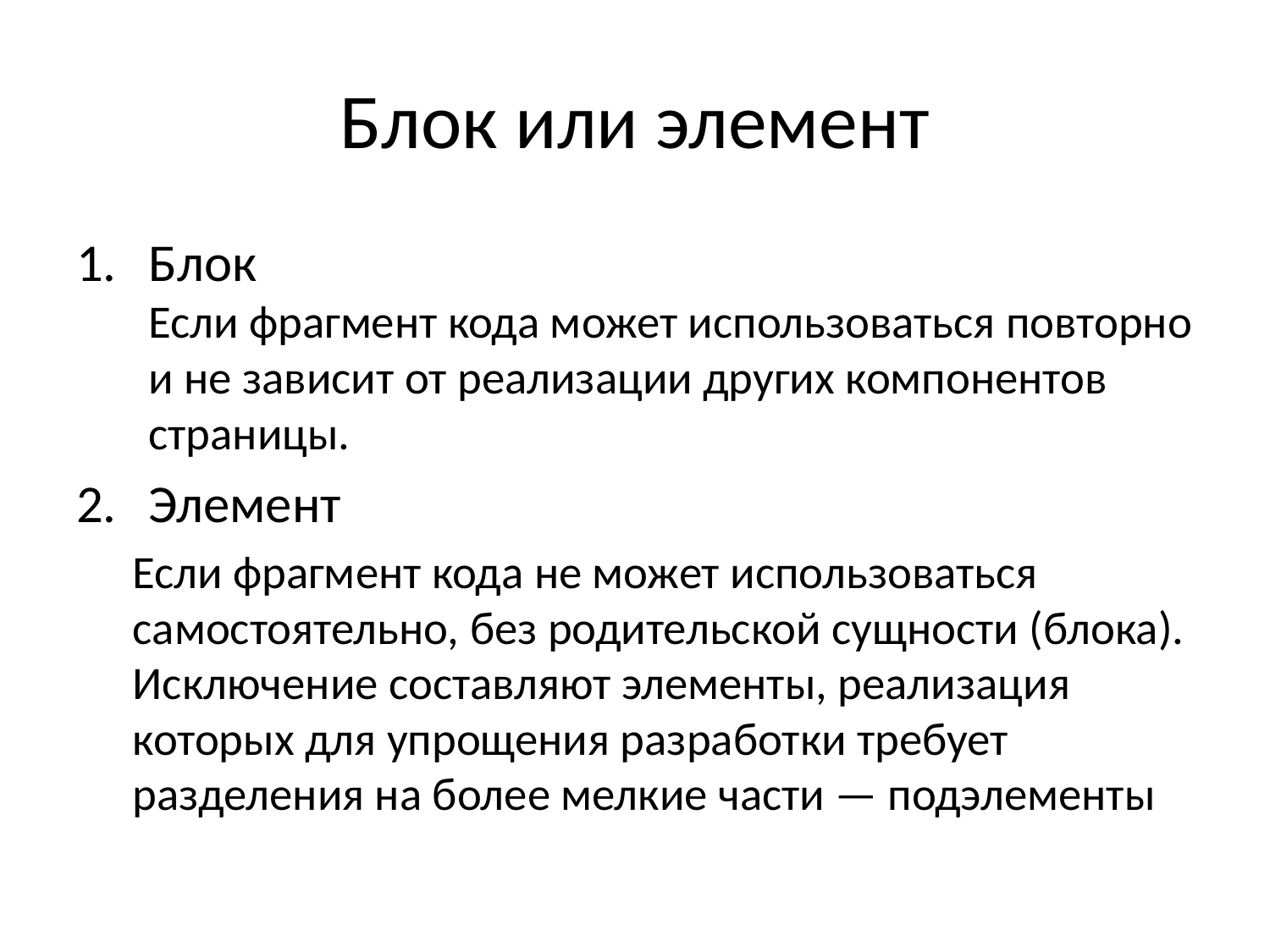

# Блок или элемент
Блок
Если фрагмент кода может использоваться повторно и не зависит от реализации других компонентов страницы.
Элемент
Если фрагмент кода не может использоваться самостоятельно, без родительской сущности (блока). Исключение составляют элементы, реализация которых для упрощения разработки требует разделения на более мелкие части — подэлементы